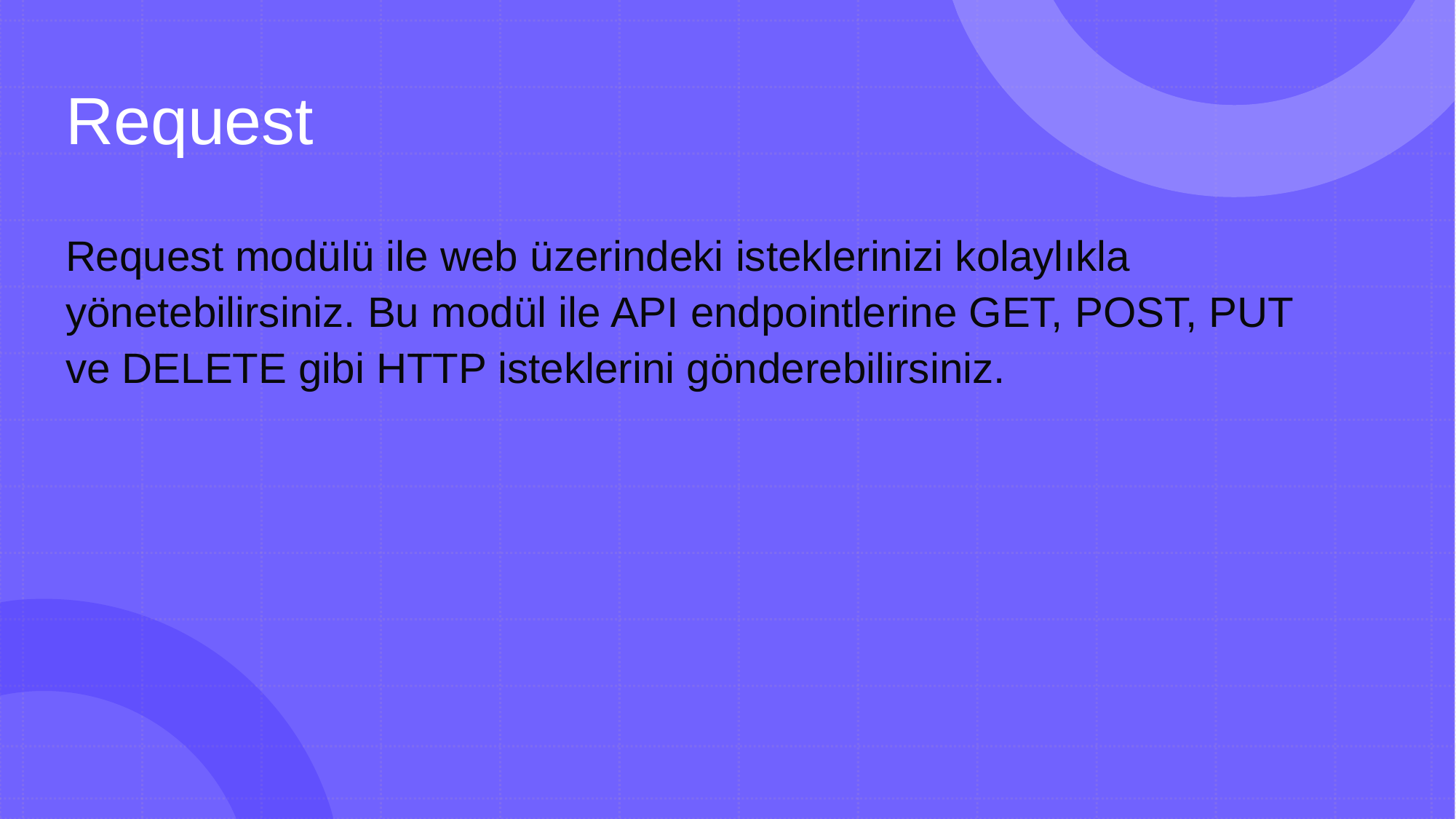

# Request
Request modülü ile web üzerindeki isteklerinizi kolaylıkla yönetebilirsiniz. Bu modül ile API endpointlerine GET, POST, PUT ve DELETE gibi HTTP isteklerini gönderebilirsiniz.